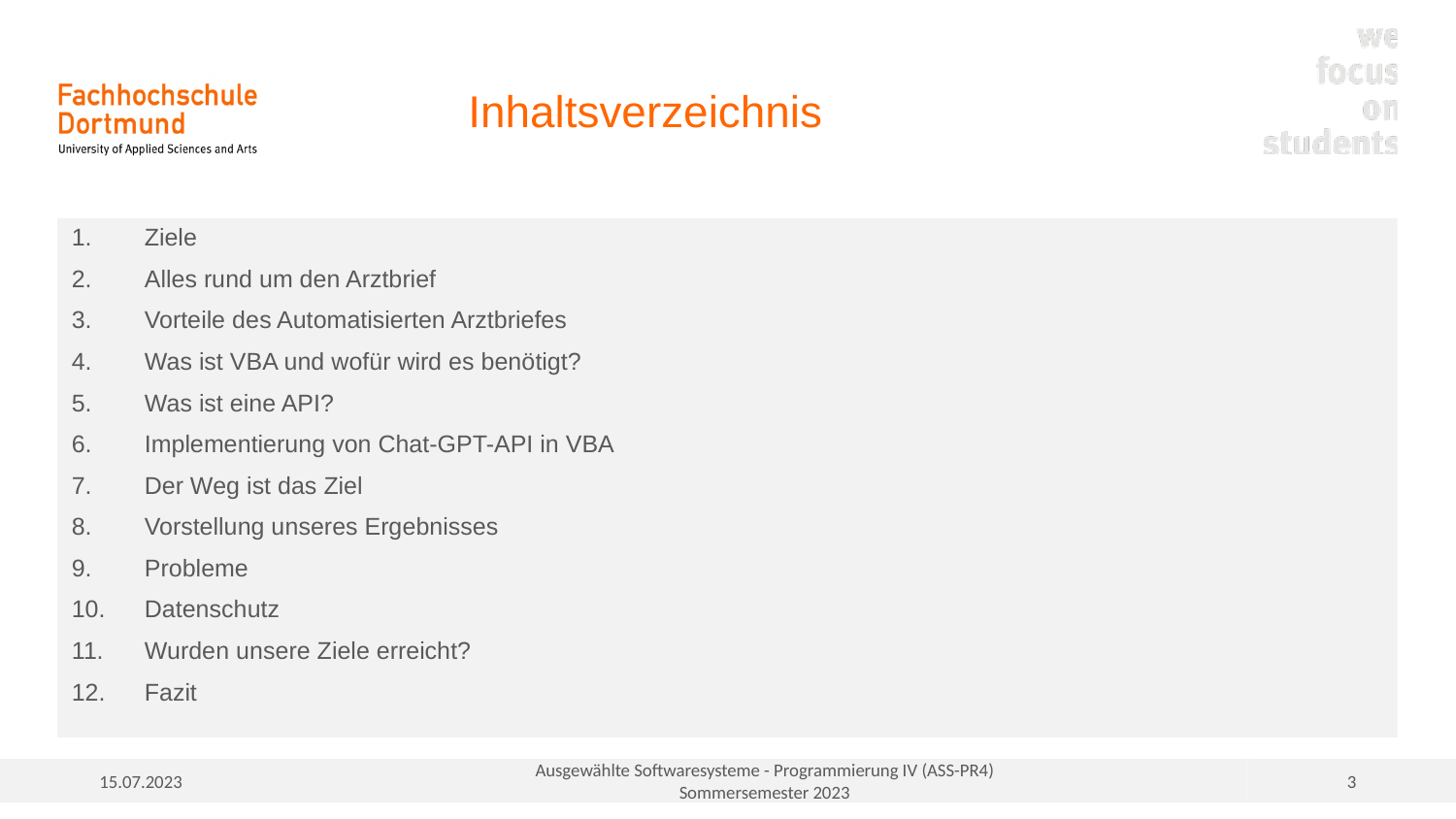

# Inhaltsverzeichnis

Ziele
Alles rund um den Arztbrief
Vorteile des Automatisierten Arztbriefes
Was ist VBA und wofür wird es benötigt?
Was ist eine API?
Implementierung von Chat-GPT-API in VBA
Der Weg ist das Ziel
Vorstellung unseres Ergebnisses
Probleme
Datenschutz
Wurden unsere Ziele erreicht?
Fazit

15.07.2023
Ausgewählte Softwaresysteme - Programmierung IV (ASS-PR4)
Sommersemester 2023
3